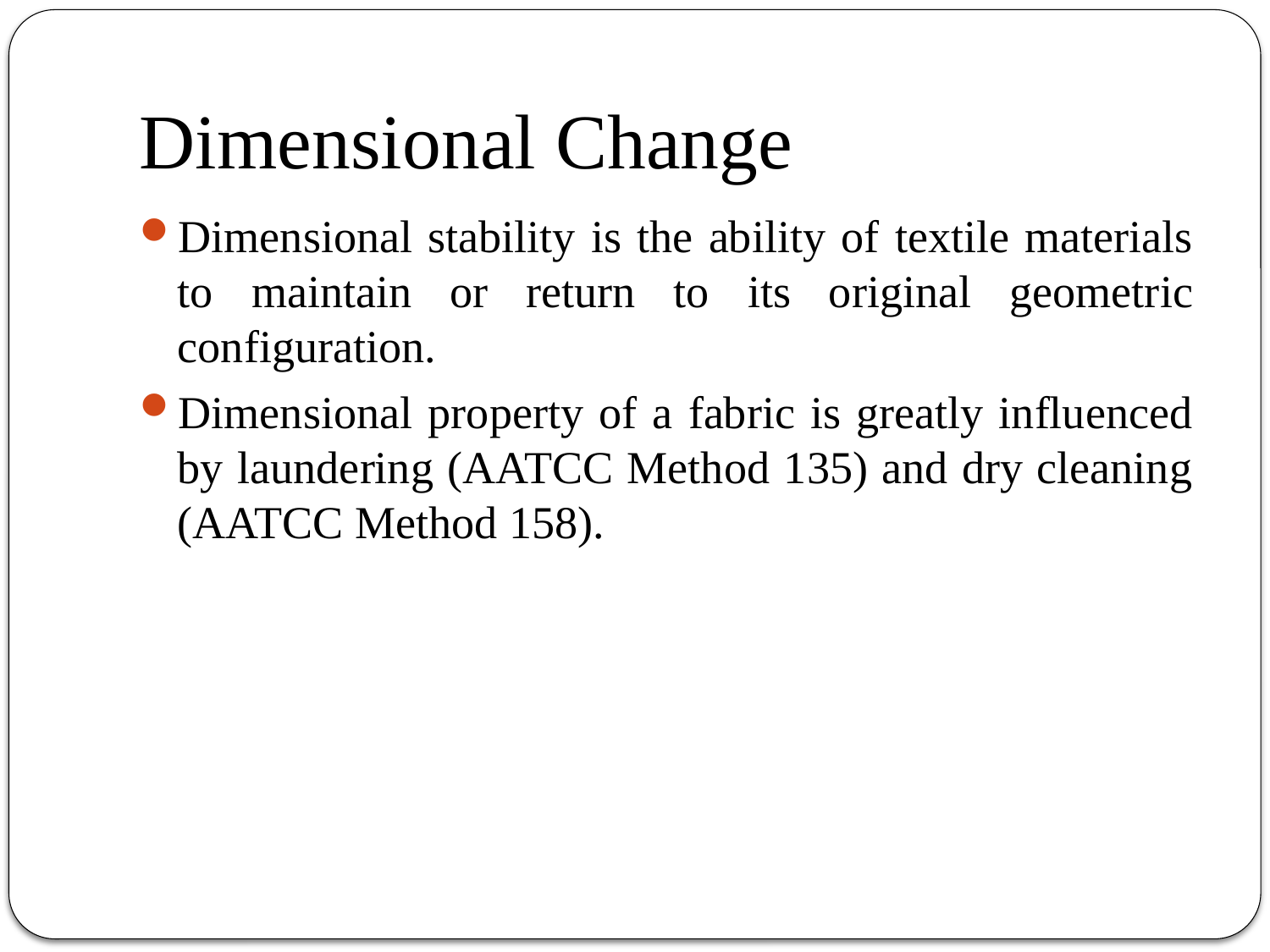

# Dimensional Change
Dimensional stability is the ability of textile materials to maintain or return to its original geometric configuration.
Dimensional property of a fabric is greatly influenced by laundering (AATCC Method 135) and dry cleaning (AATCC Method 158).